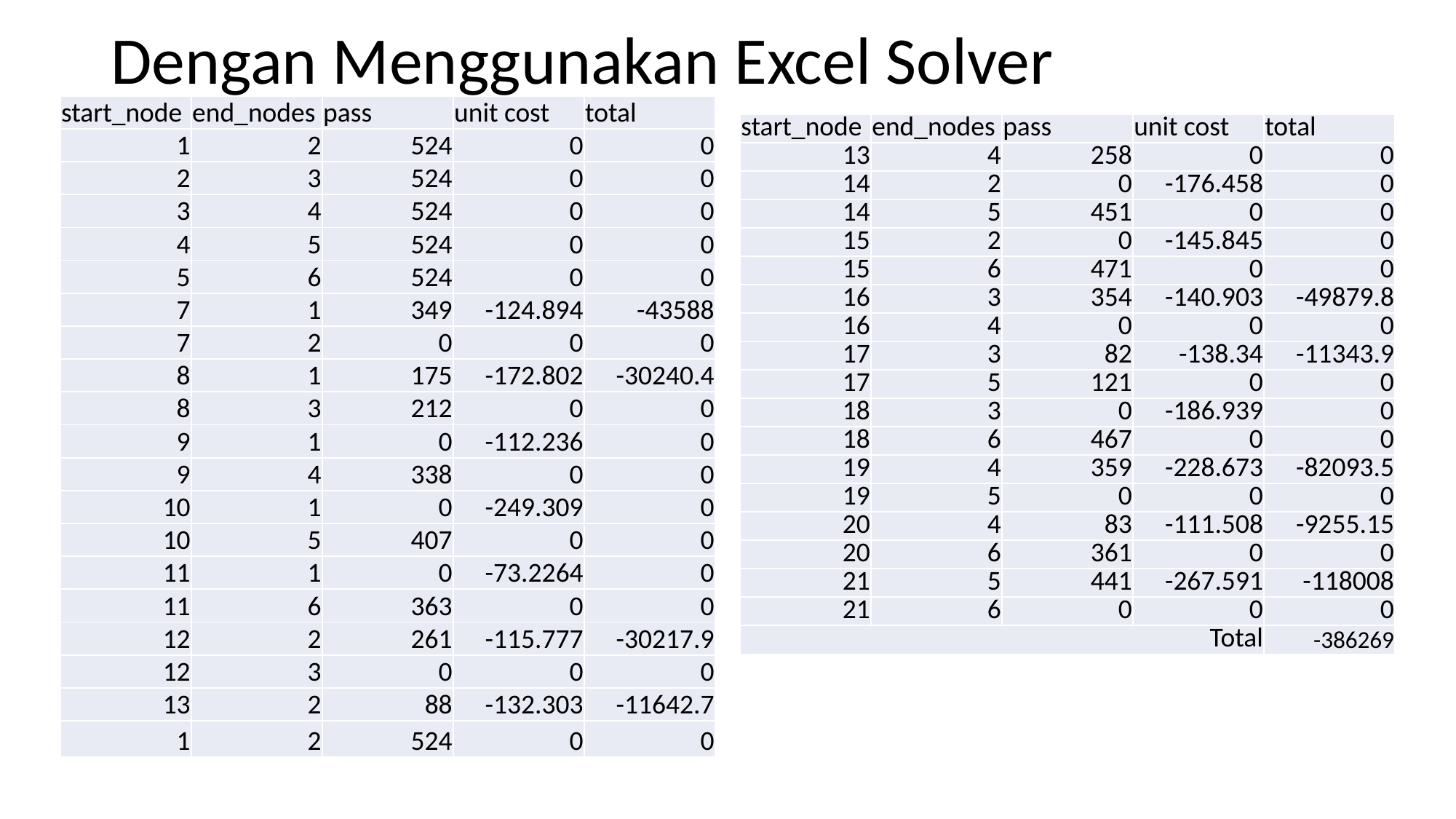

# Dengan Menggunakan Excel Solver
| start\_node | end\_nodes | pass | unit cost | total |
| --- | --- | --- | --- | --- |
| 1 | 2 | 524 | 0 | 0 |
| 2 | 3 | 524 | 0 | 0 |
| 3 | 4 | 524 | 0 | 0 |
| 4 | 5 | 524 | 0 | 0 |
| 5 | 6 | 524 | 0 | 0 |
| 7 | 1 | 349 | -124.894 | -43588 |
| 7 | 2 | 0 | 0 | 0 |
| 8 | 1 | 175 | -172.802 | -30240.4 |
| 8 | 3 | 212 | 0 | 0 |
| 9 | 1 | 0 | -112.236 | 0 |
| 9 | 4 | 338 | 0 | 0 |
| 10 | 1 | 0 | -249.309 | 0 |
| 10 | 5 | 407 | 0 | 0 |
| 11 | 1 | 0 | -73.2264 | 0 |
| 11 | 6 | 363 | 0 | 0 |
| 12 | 2 | 261 | -115.777 | -30217.9 |
| 12 | 3 | 0 | 0 | 0 |
| 13 | 2 | 88 | -132.303 | -11642.7 |
| 1 | 2 | 524 | 0 | 0 |
| start\_node | end\_nodes | pass | unit cost | total |
| --- | --- | --- | --- | --- |
| 13 | 4 | 258 | 0 | 0 |
| 14 | 2 | 0 | -176.458 | 0 |
| 14 | 5 | 451 | 0 | 0 |
| 15 | 2 | 0 | -145.845 | 0 |
| 15 | 6 | 471 | 0 | 0 |
| 16 | 3 | 354 | -140.903 | -49879.8 |
| 16 | 4 | 0 | 0 | 0 |
| 17 | 3 | 82 | -138.34 | -11343.9 |
| 17 | 5 | 121 | 0 | 0 |
| 18 | 3 | 0 | -186.939 | 0 |
| 18 | 6 | 467 | 0 | 0 |
| 19 | 4 | 359 | -228.673 | -82093.5 |
| 19 | 5 | 0 | 0 | 0 |
| 20 | 4 | 83 | -111.508 | -9255.15 |
| 20 | 6 | 361 | 0 | 0 |
| 21 | 5 | 441 | -267.591 | -118008 |
| 21 | 6 | 0 | 0 | 0 |
| Total |  |  |  | -386269 |